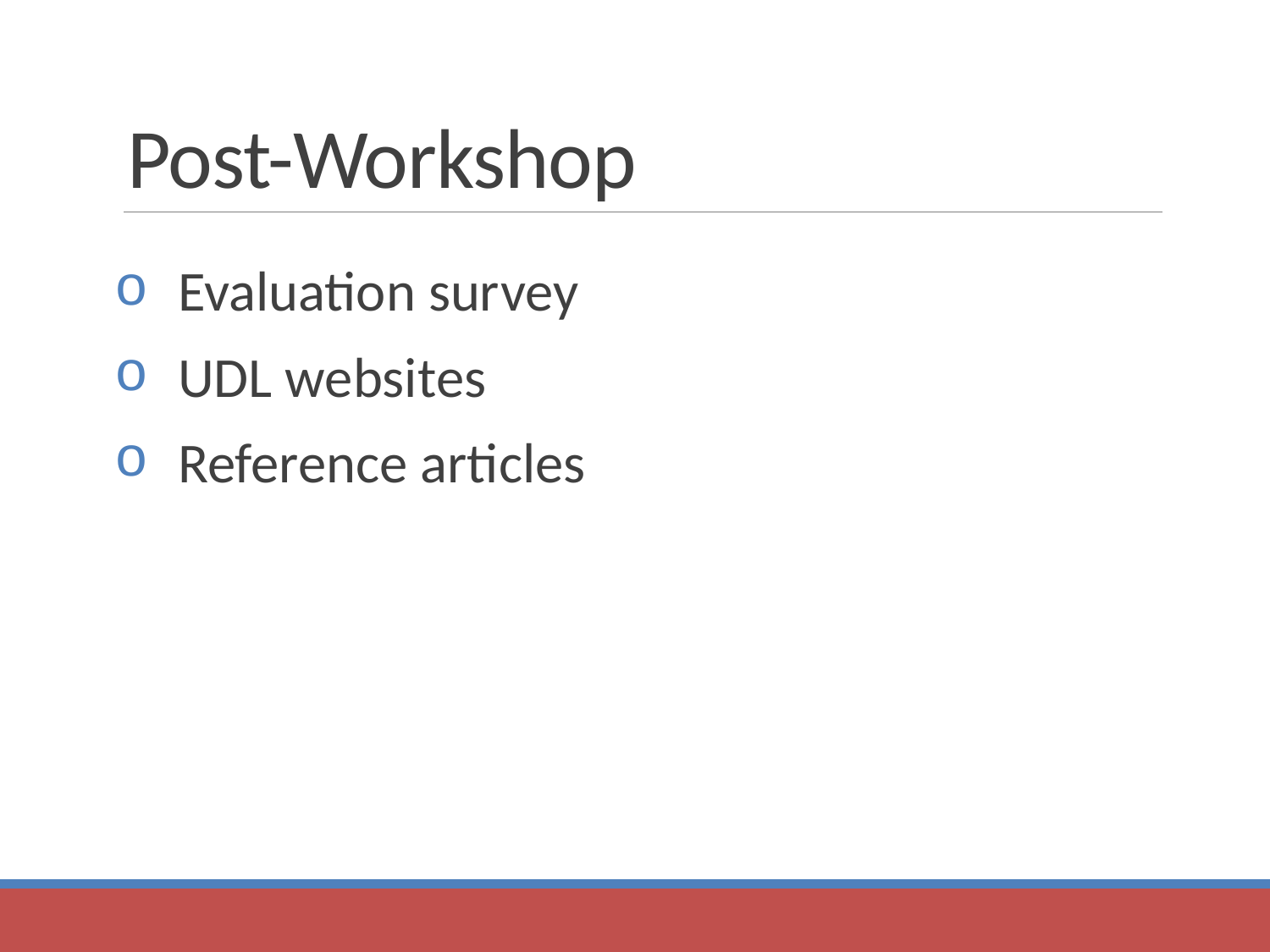

# Post-Workshop
Evaluation survey
UDL websites
Reference articles